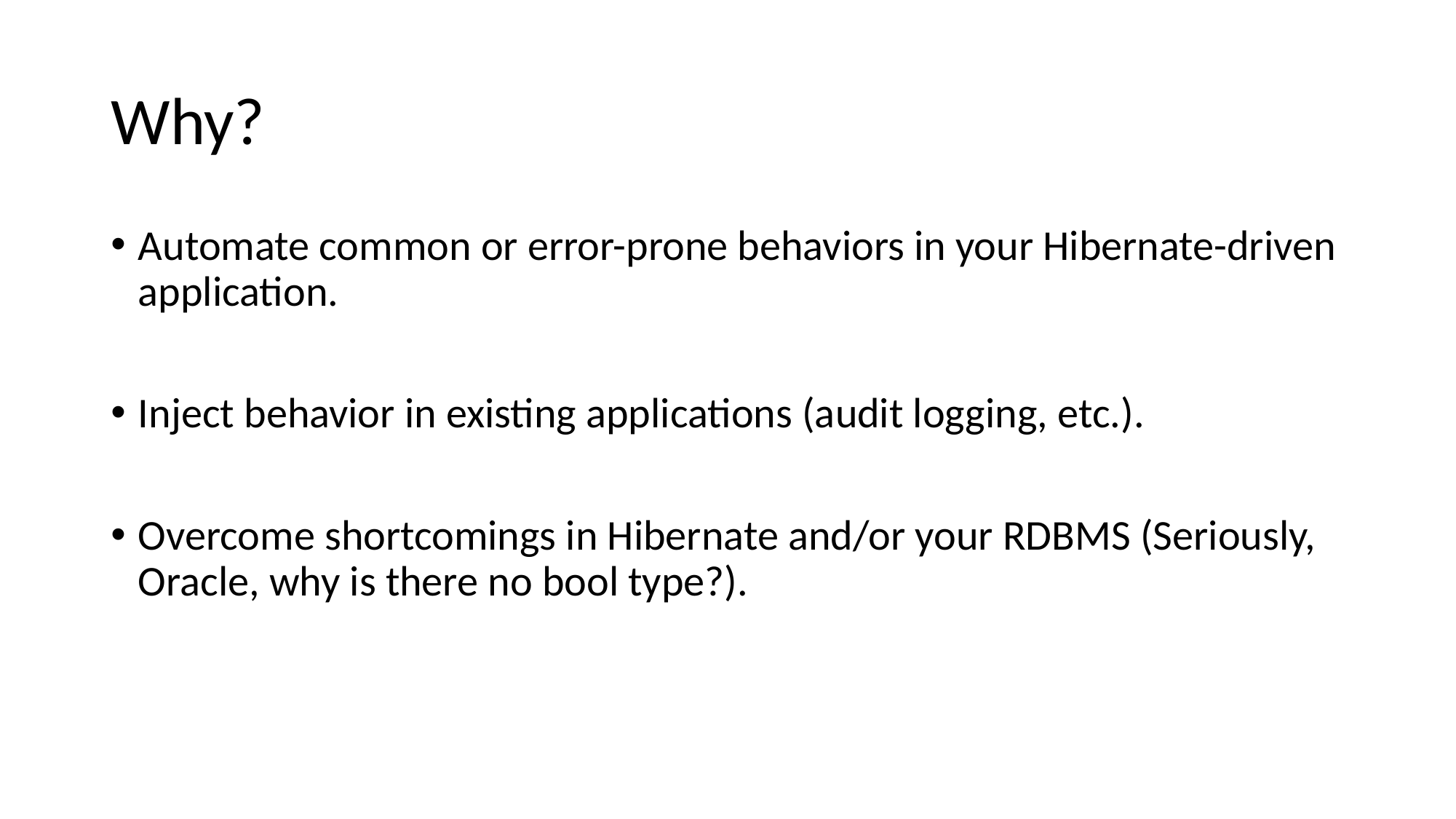

# Why?
Automate common or error-prone behaviors in your Hibernate-driven application.

Inject behavior in existing applications (audit logging, etc.).

Overcome shortcomings in Hibernate and/or your RDBMS (Seriously, Oracle, why is there no bool type?).